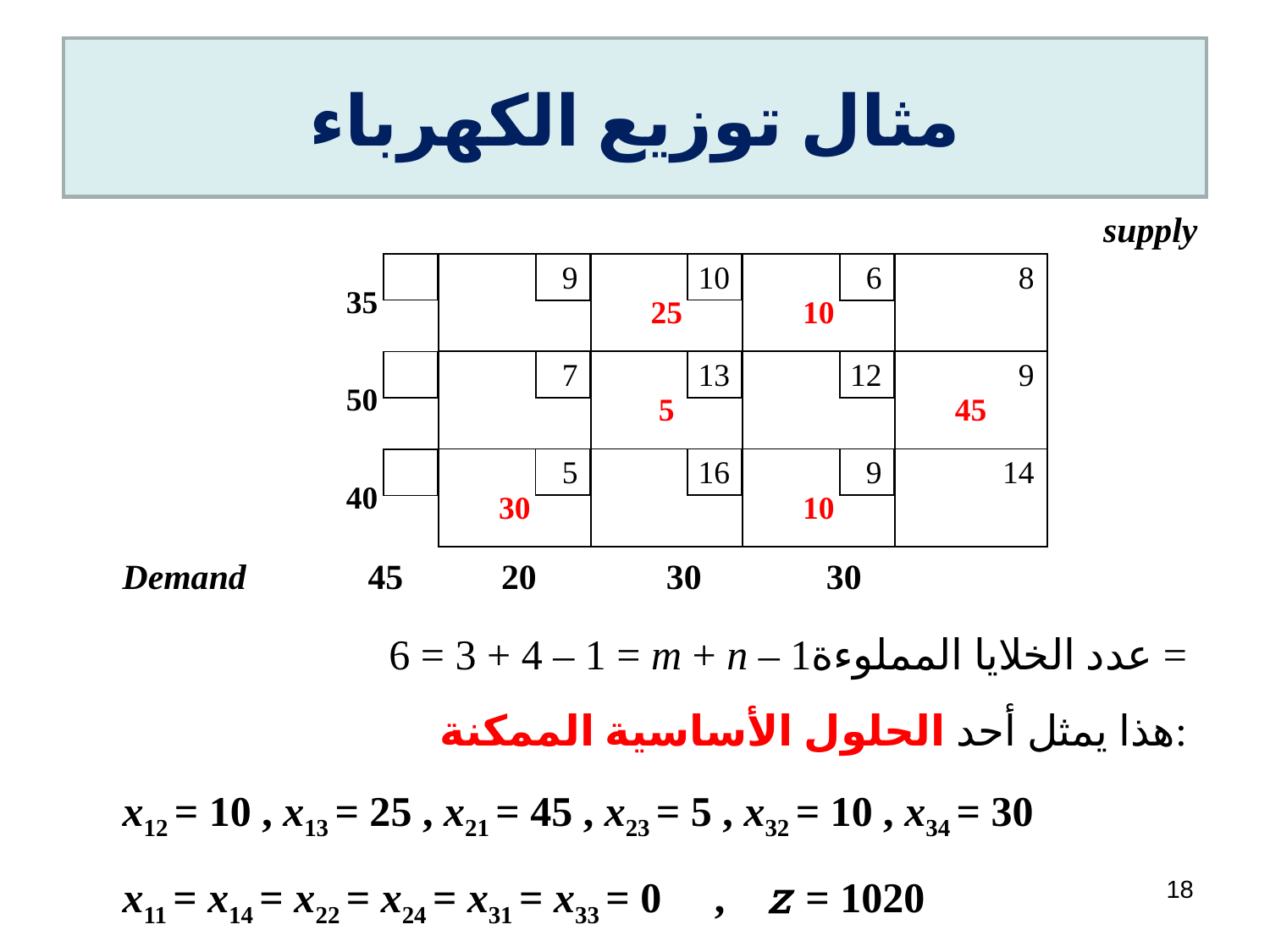

# مثال توزيع الكهرباء
supply

Demand     	     45 	          20   	          30              30
6 = 3 + 4 – 1 = m + n – 1عدد الخلايا المملوءة =
هذا يمثل أحد الحلول الأساسية الممكنة:
x12 = 10 , x13 = 25 , x21 = 45 , x23 = 5 , x32 = 10 , x34 = 30
x11 = x14 = x22 = x24 = x31 = x33 = 0     ,    z  = 1020
| 35 | 9 | 10 25 | 6 10 | 8 |
| --- | --- | --- | --- | --- |
| 50 | 7 | 13 5 | 12 | 9 45 |
| 40 | 5 30 | 16 | 9 10 | 14 |

18